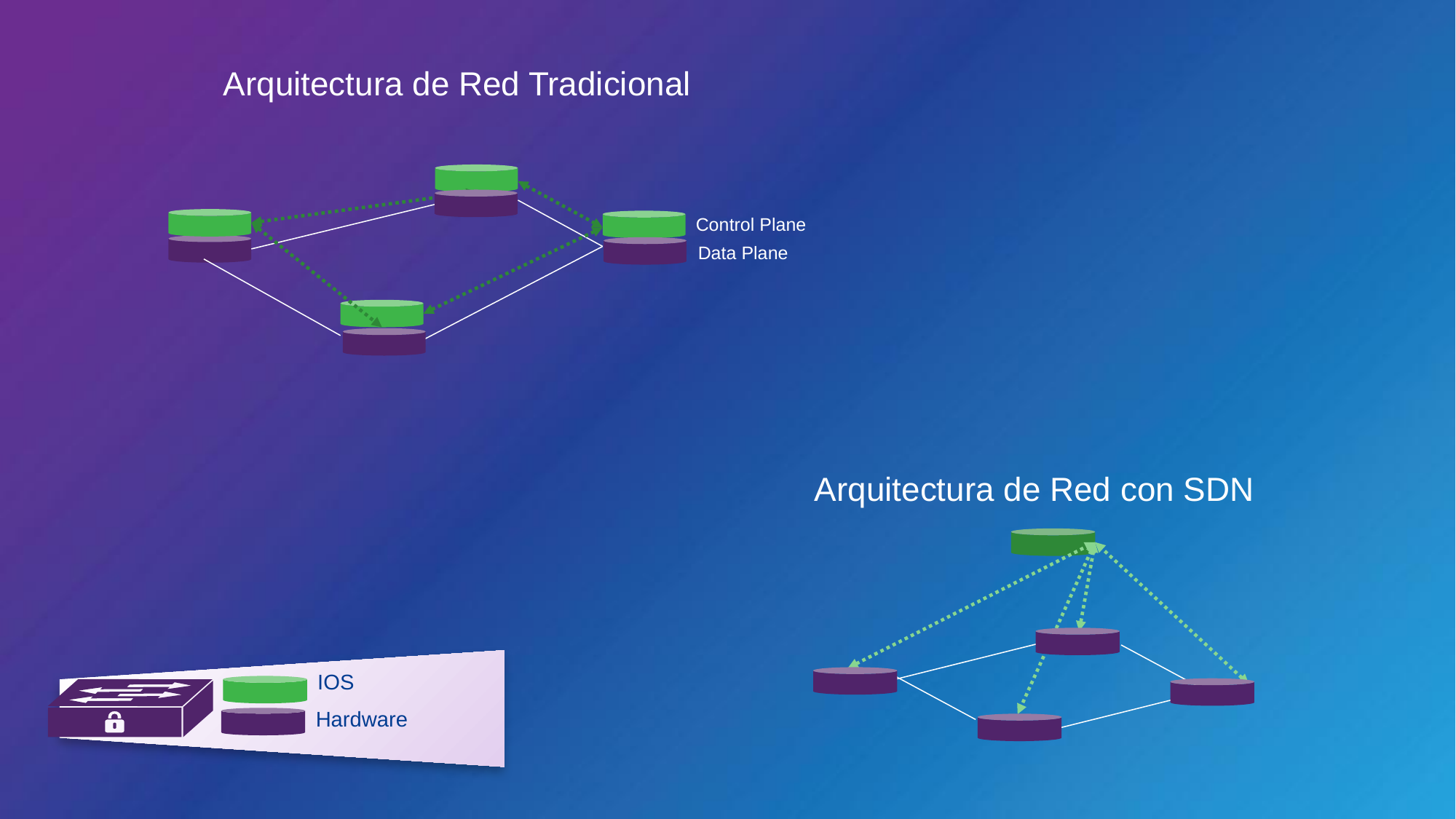

Arquitectura de Red Tradicional

Control Plane

Data Plane

Arquitectura de Red con SDN

IOS

Hardware